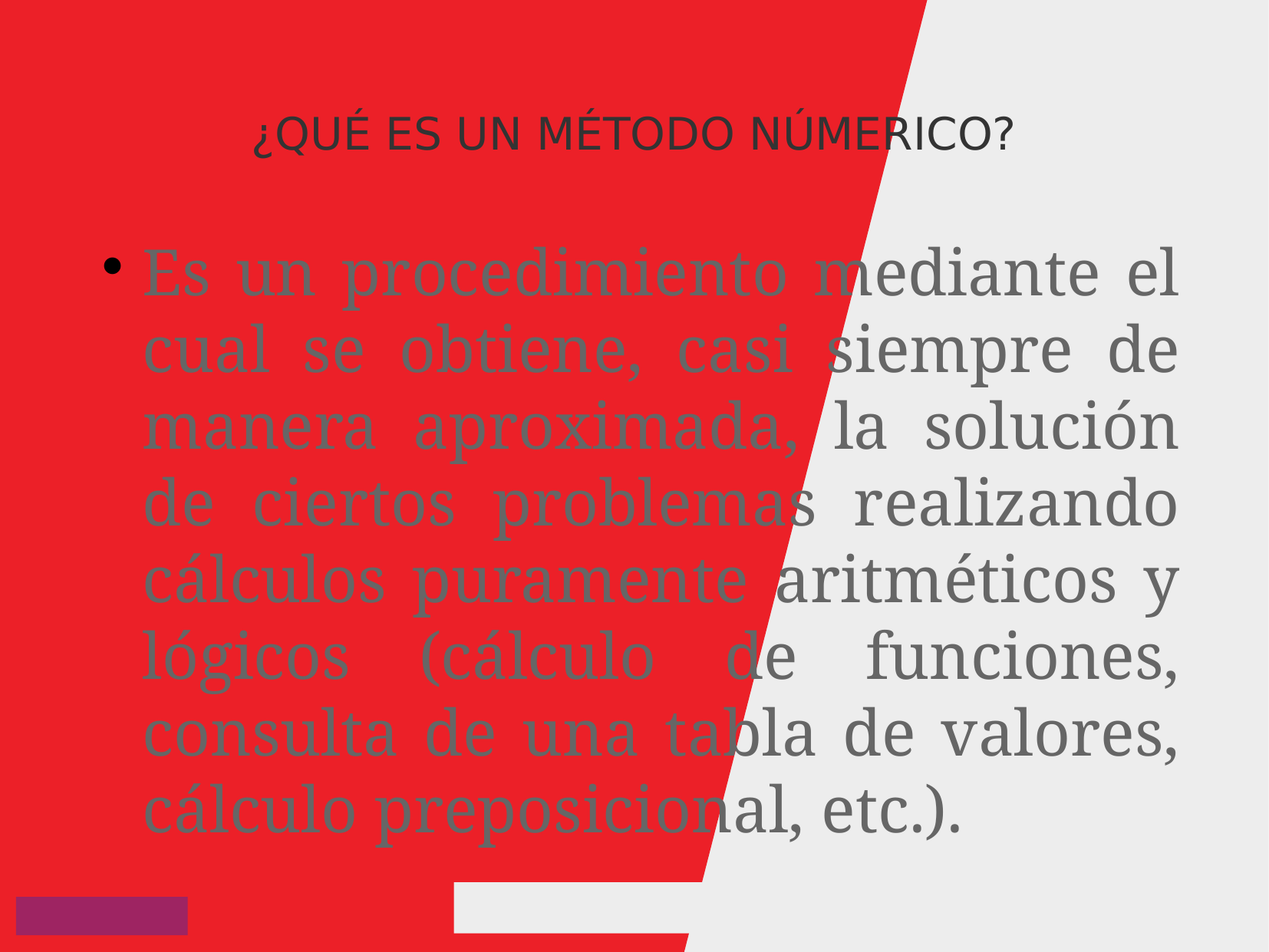

¿QUÉ ES UN MÉTODO NÚMERICO?
Es un procedimiento mediante el cual se obtiene, casi siempre de manera aproximada, la solución de ciertos problemas realizando cálculos puramente aritméticos y lógicos (cálculo de funciones, consulta de una tabla de valores, cálculo preposicional, etc.).